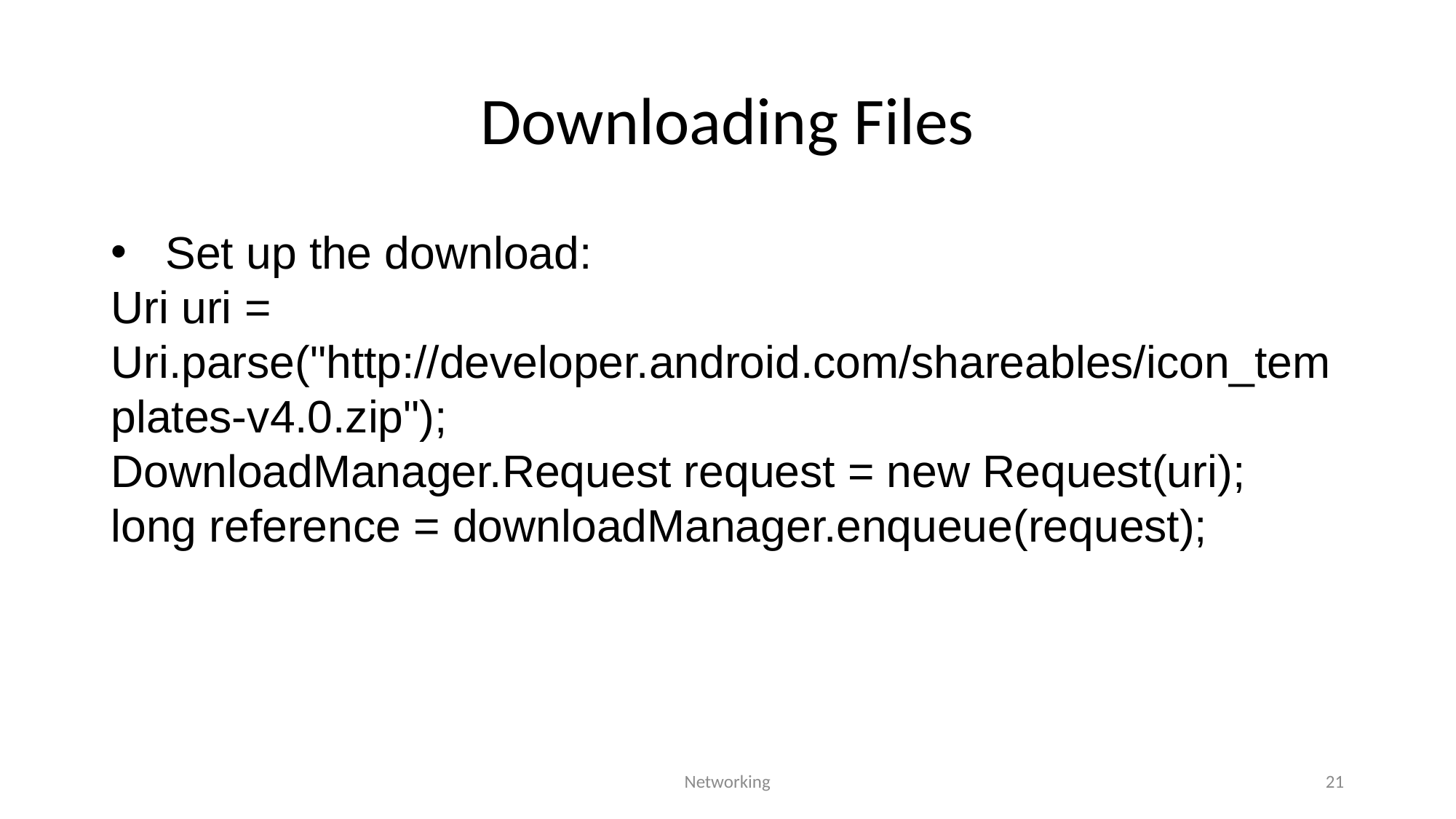

# Downloading Files
Set up the download:
Uri uri = Uri.parse("http://developer.android.com/shareables/icon_templates-v4.0.zip");
DownloadManager.Request request = new Request(uri);
long reference = downloadManager.enqueue(request);

Networking
21